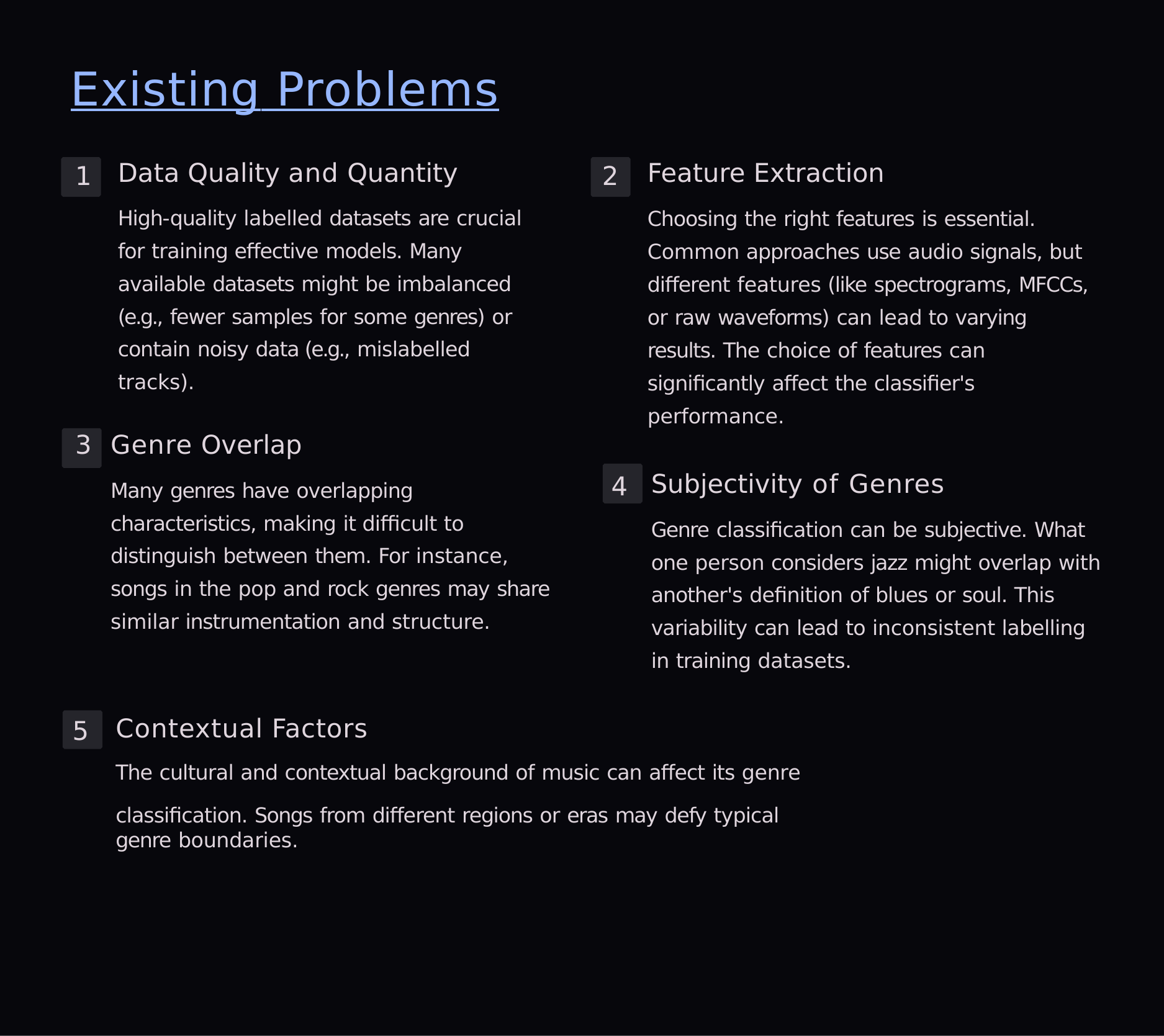

# Existing Problems
Data Quality and Quantity
High-quality labelled datasets are crucial for training effective models. Many available datasets might be imbalanced (e.g., fewer samples for some genres) or contain noisy data (e.g., mislabelled tracks).
Feature Extraction
Choosing the right features is essential. Common approaches use audio signals, but different features (like spectrograms, MFCCs, or raw waveforms) can lead to varying results. The choice of features can significantly affect the classifier's performance.

1
2
3
Genre Overlap
Many genres have overlapping characteristics, making it difficult to distinguish between them. For instance, songs in the pop and rock genres may share similar instrumentation and structure.

Subjectivity of Genres
Genre classification can be subjective. What one person considers jazz might overlap with another's definition of blues or soul. This variability can lead to inconsistent labelling in training datasets.
4

Contextual Factors
The cultural and contextual background of music can affect its genre
classification. Songs from different regions or eras may defy typical genre boundaries.
5